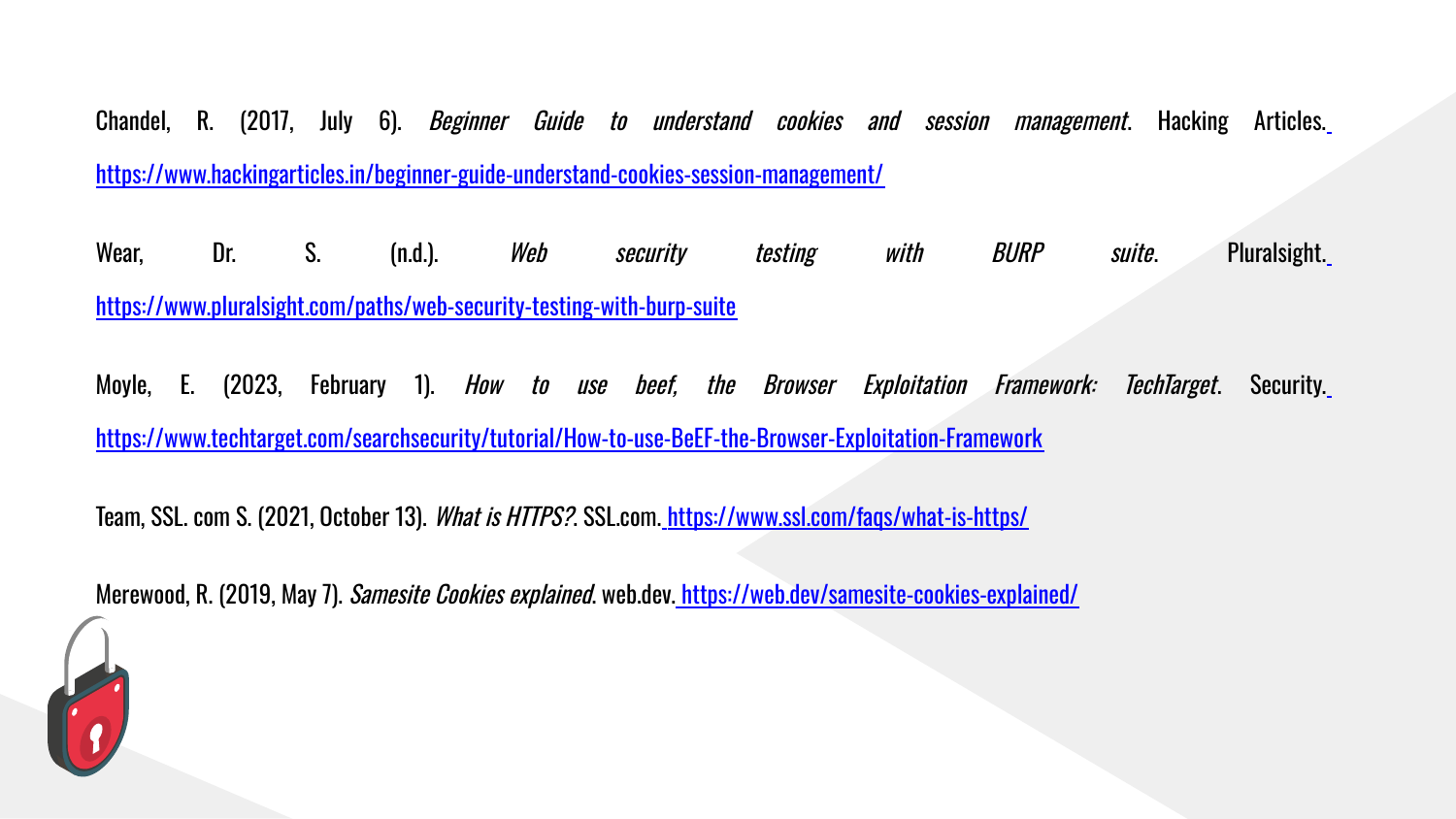

Chandel, R. (2017, July 6). Beginner Guide to understand cookies and session management. Hacking Articles. https://www.hackingarticles.in/beginner-guide-understand-cookies-session-management/
Wear, Dr. S. (n.d.). Web security testing with BURP suite. Pluralsight. https://www.pluralsight.com/paths/web-security-testing-with-burp-suite
Moyle, E. (2023, February 1). How to use beef, the Browser Exploitation Framework: TechTarget. Security. https://www.techtarget.com/searchsecurity/tutorial/How-to-use-BeEF-the-Browser-Exploitation-Framework
Team, SSL. com S. (2021, October 13). What is HTTPS?. SSL.com. https://www.ssl.com/faqs/what-is-https/
Merewood, R. (2019, May 7). Samesite Cookies explained. web.dev. https://web.dev/samesite-cookies-explained/